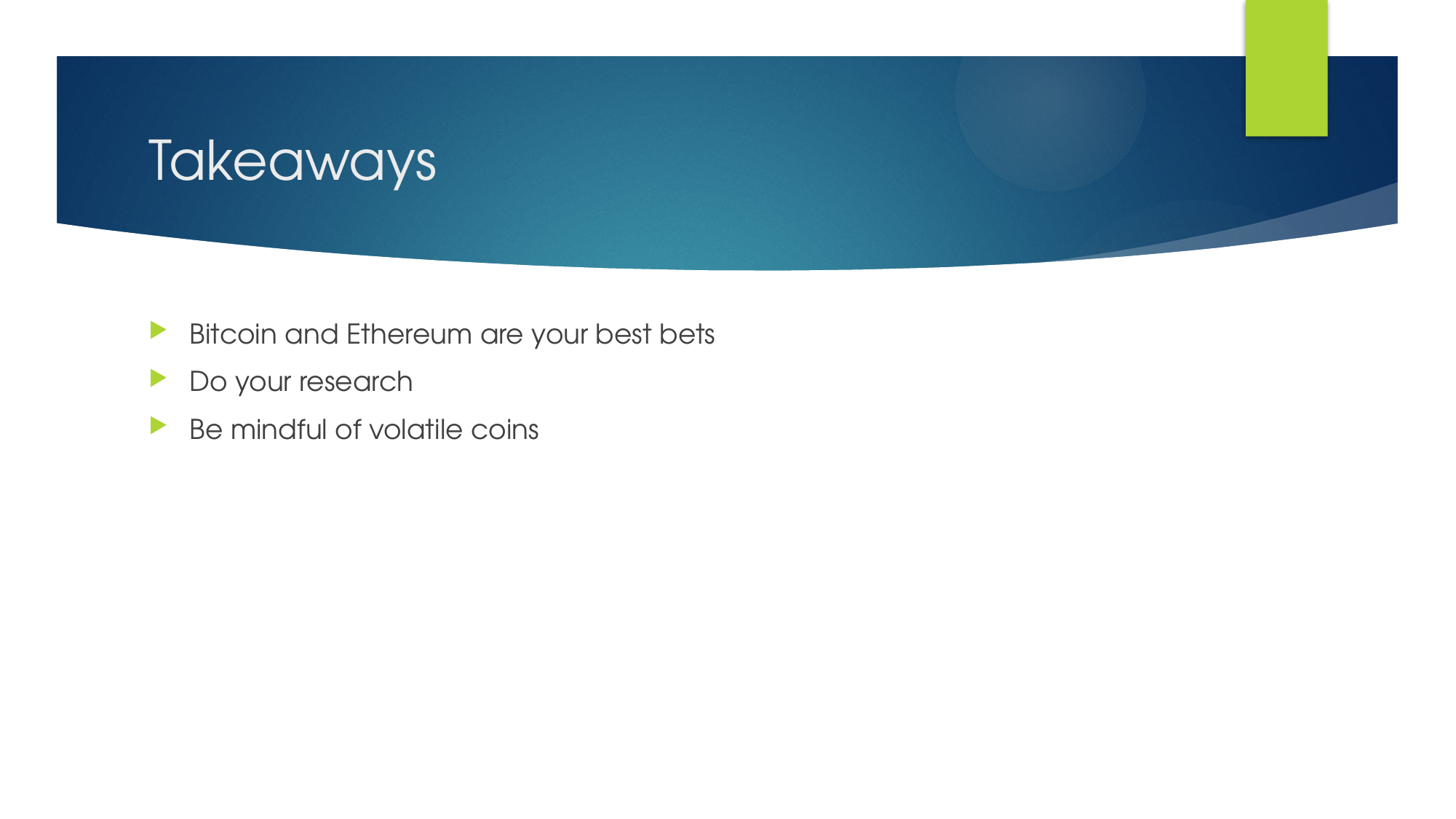

# Takeaways
Bitcoin and Ethereum are your best bets
Do your research
Be mindful of volatile coins